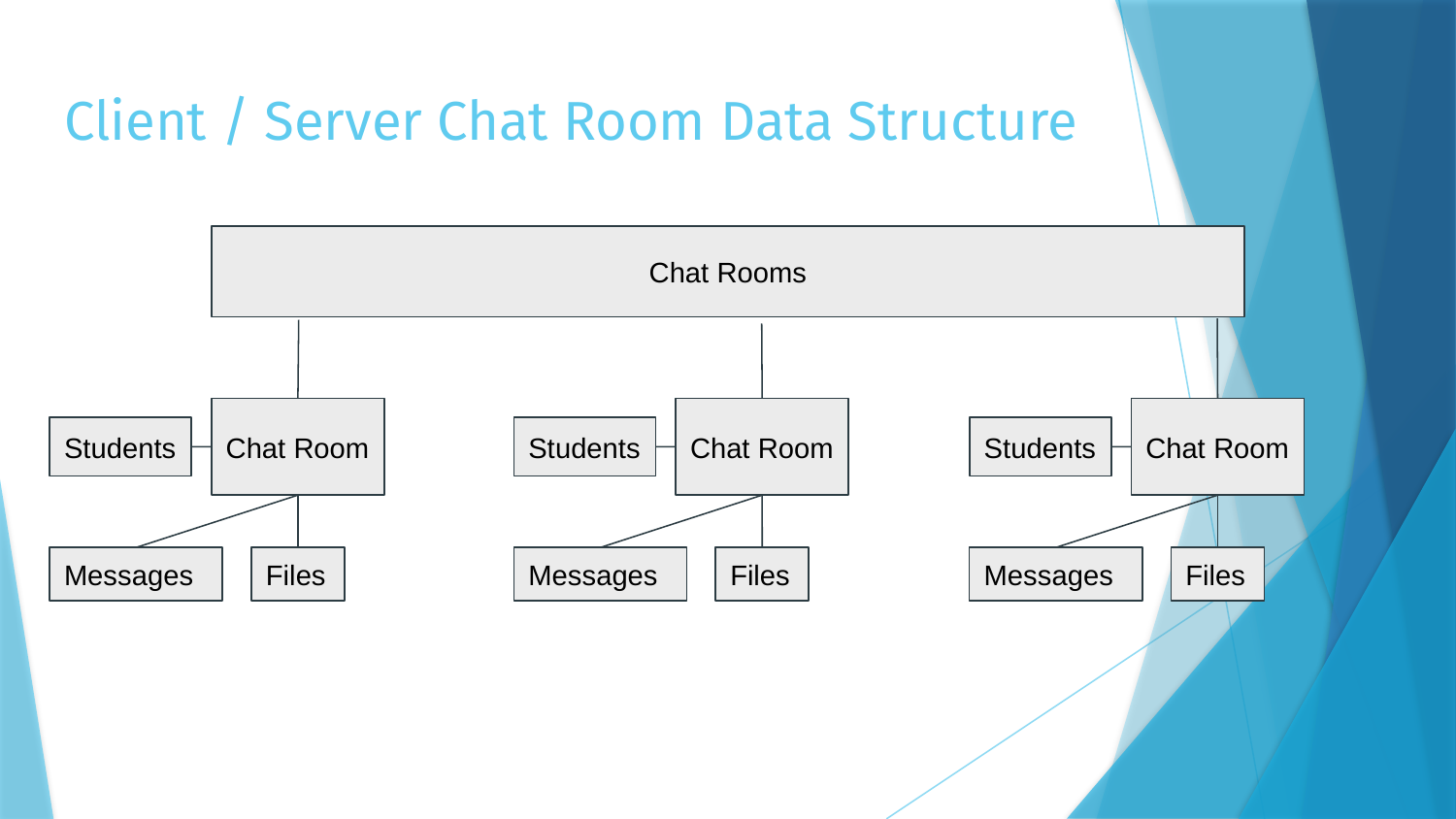

# Client / Server Chat Room Data Structure
Chat Rooms
Chat Room
Chat Room
Chat Room
Students
Students
Students
Messages
Files
Messages
Files
Messages
Files